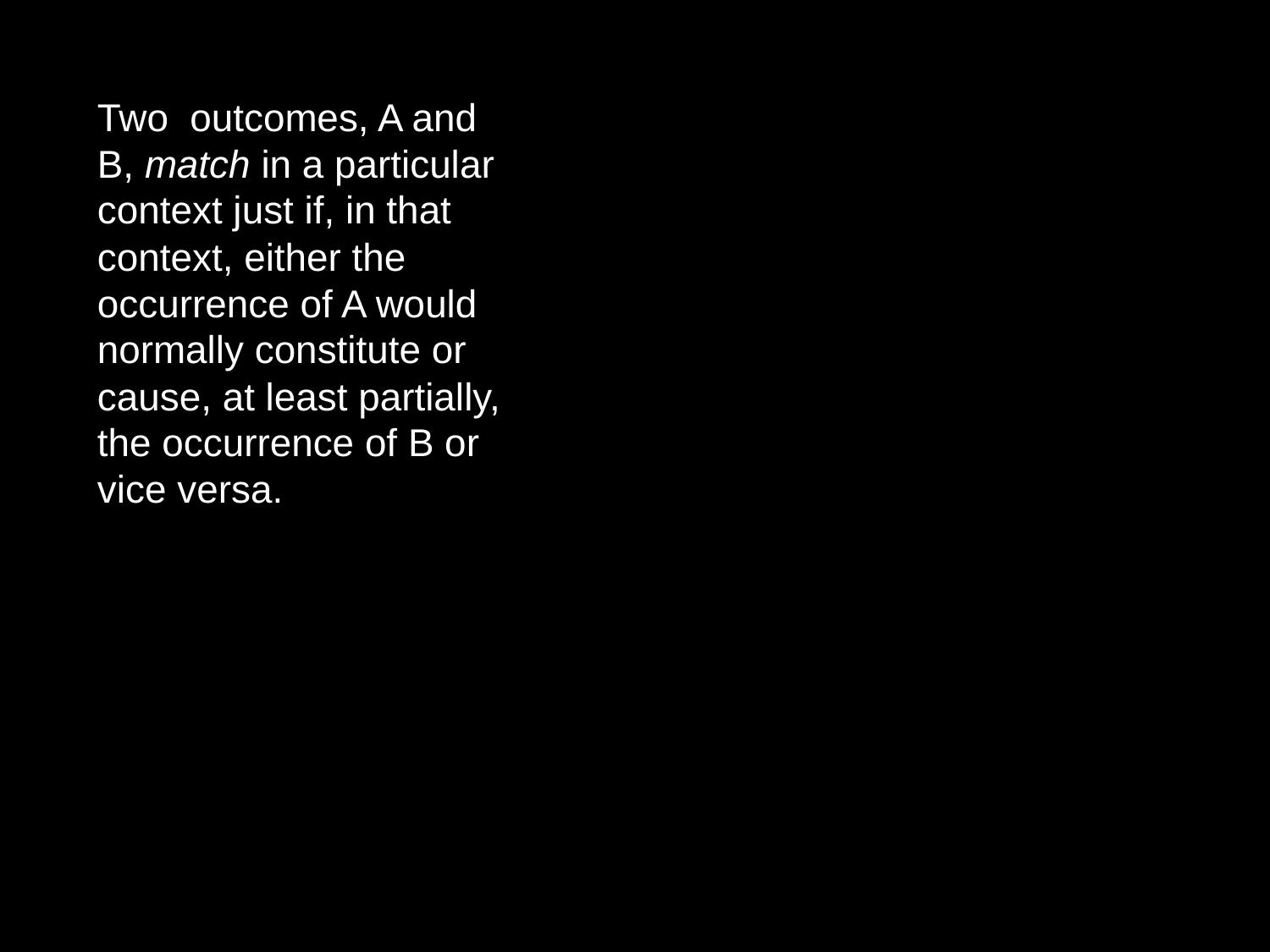

Two  outcomes, A and B, match in a particular context just if, in that context, either the occurrence of A would normally constitute or cause, at least partially, the occurrence of B or vice versa.